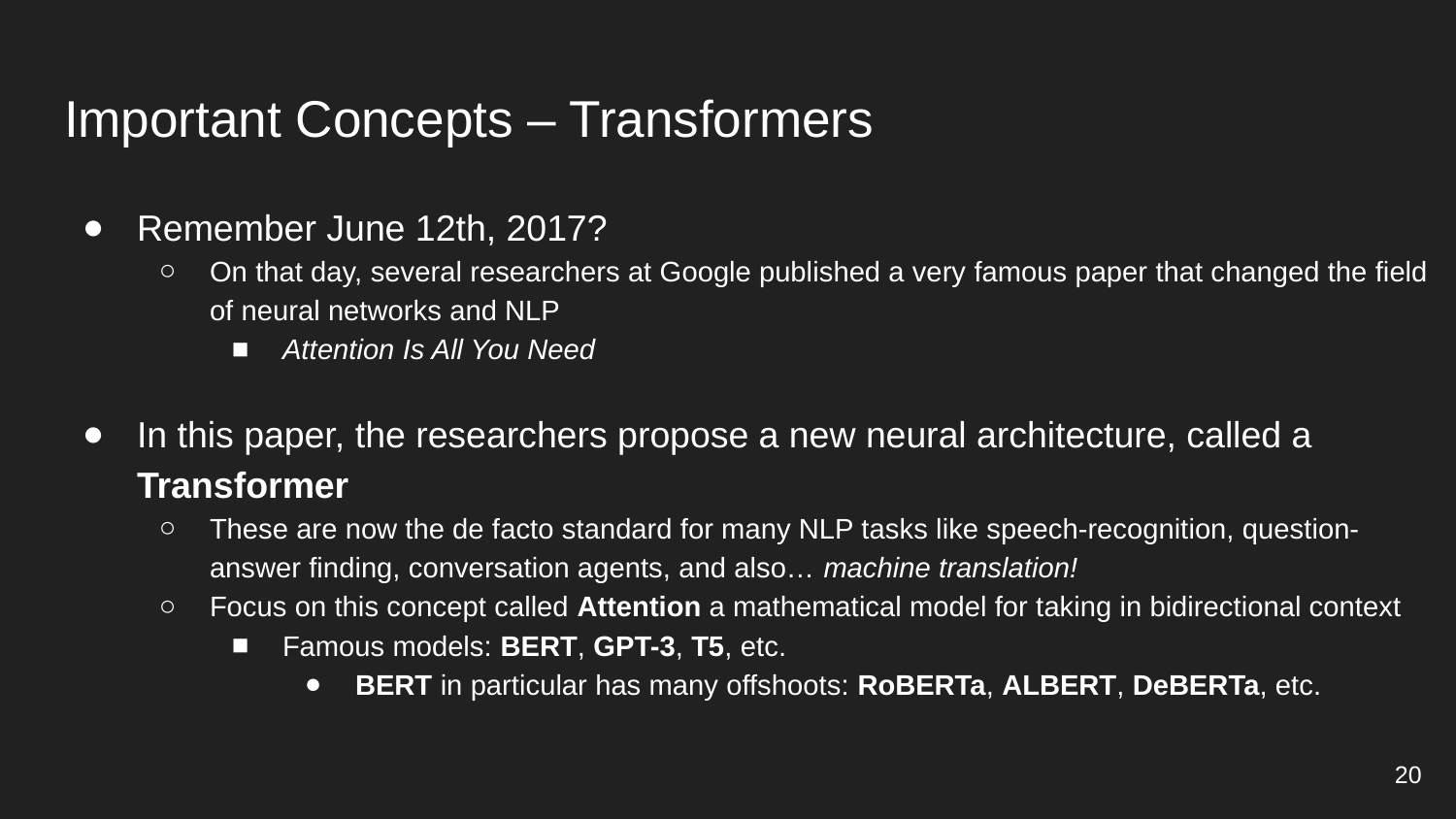

# Important Concepts – Transformers
Remember June 12th, 2017?
On that day, several researchers at Google published a very famous paper that changed the field of neural networks and NLP
Attention Is All You Need
In this paper, the researchers propose a new neural architecture, called a Transformer
These are now the de facto standard for many NLP tasks like speech-recognition, question-answer finding, conversation agents, and also… machine translation!
Focus on this concept called Attention a mathematical model for taking in bidirectional context
Famous models: BERT, GPT-3, T5, etc.
BERT in particular has many offshoots: RoBERTa, ALBERT, DeBERTa, etc.
20